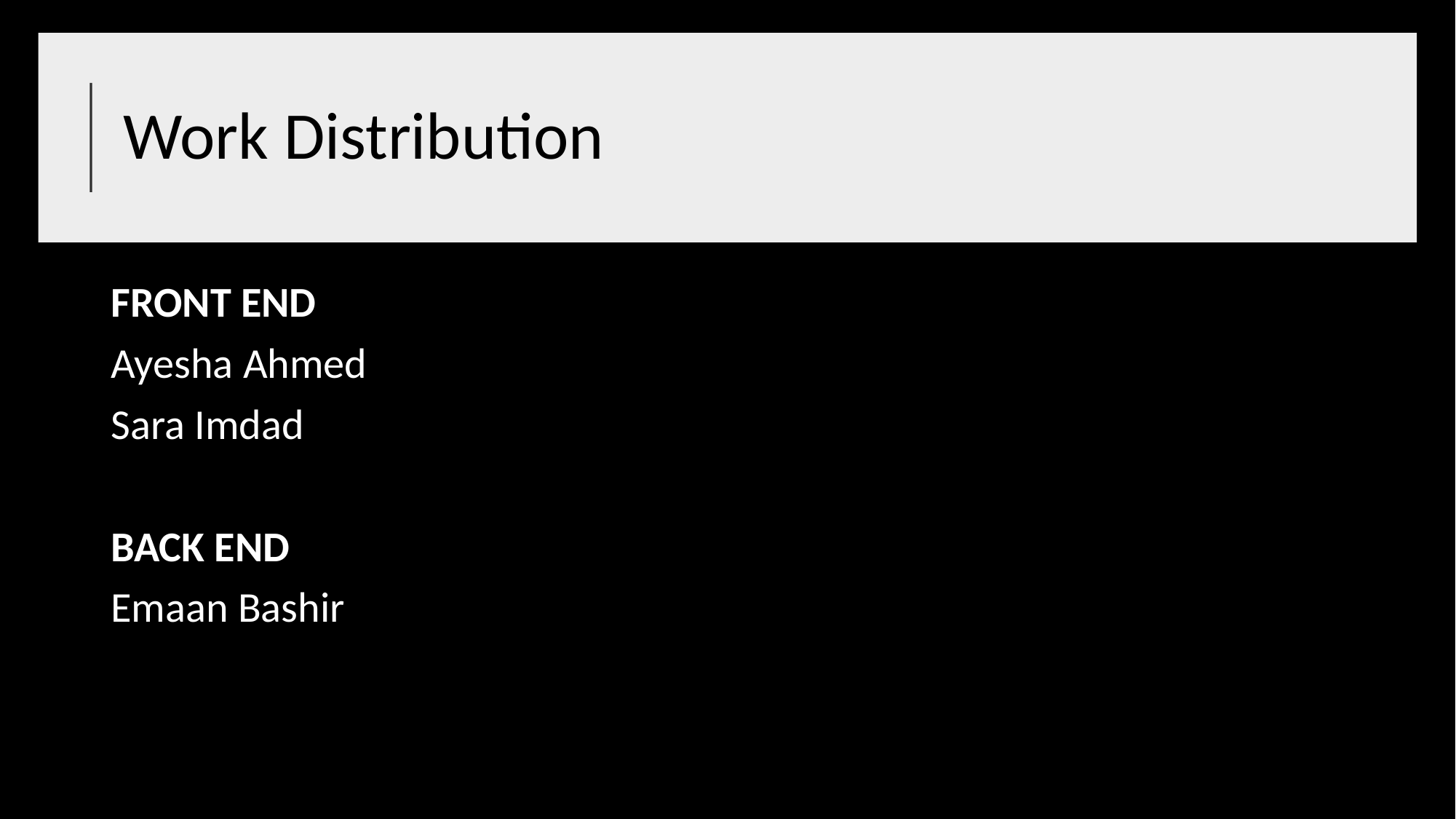

# Work Distribution
FRONT END
Ayesha Ahmed
Sara Imdad

BACK END
Emaan Bashir